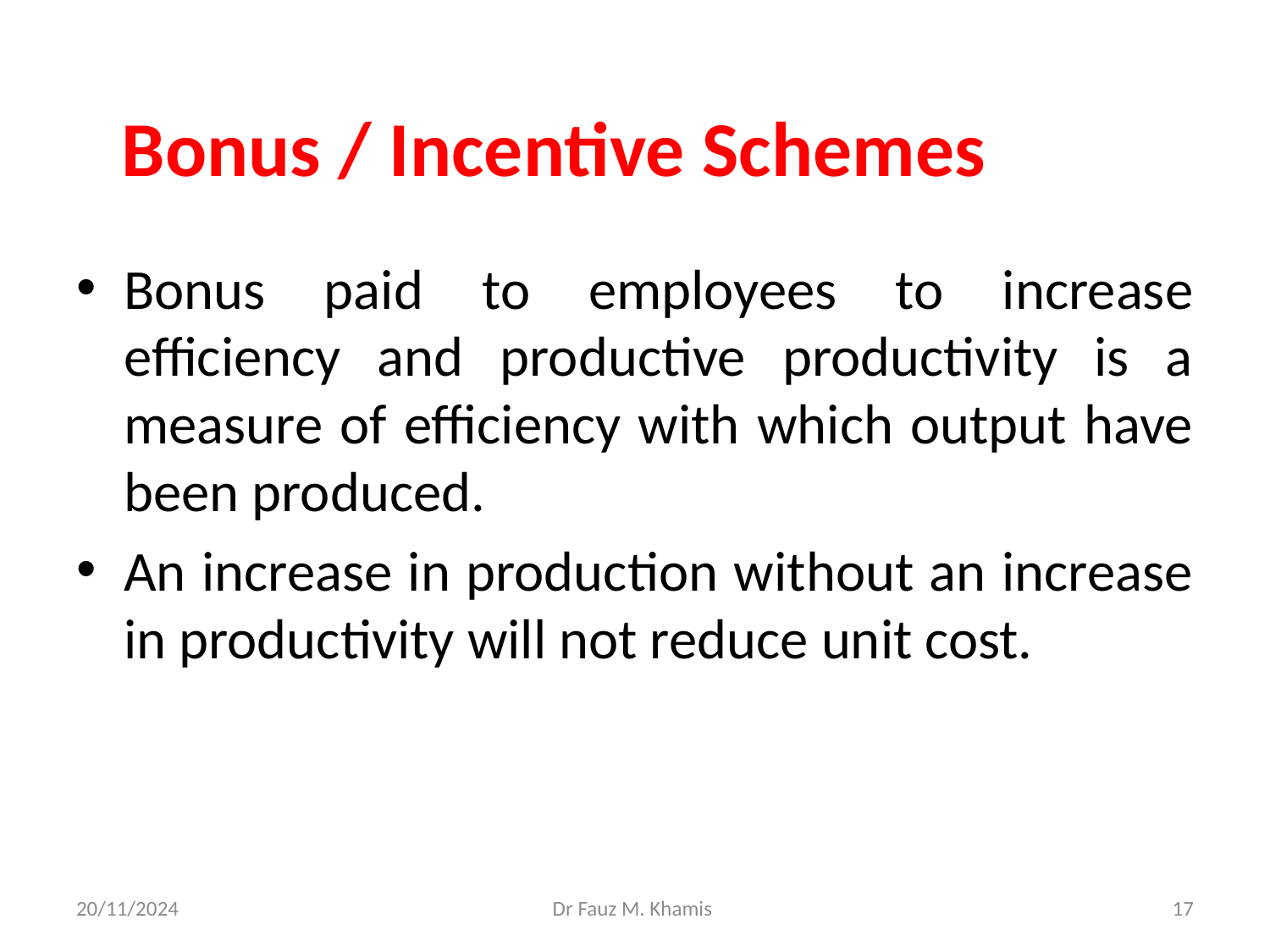

# Bonus / Incentive Schemes
Bonus paid to employees to increase efficiency and productive productivity is a measure of efficiency with which output have been produced.
An increase in production without an increase in productivity will not reduce unit cost.

20/11/2024
Dr Fauz M. Khamis
17